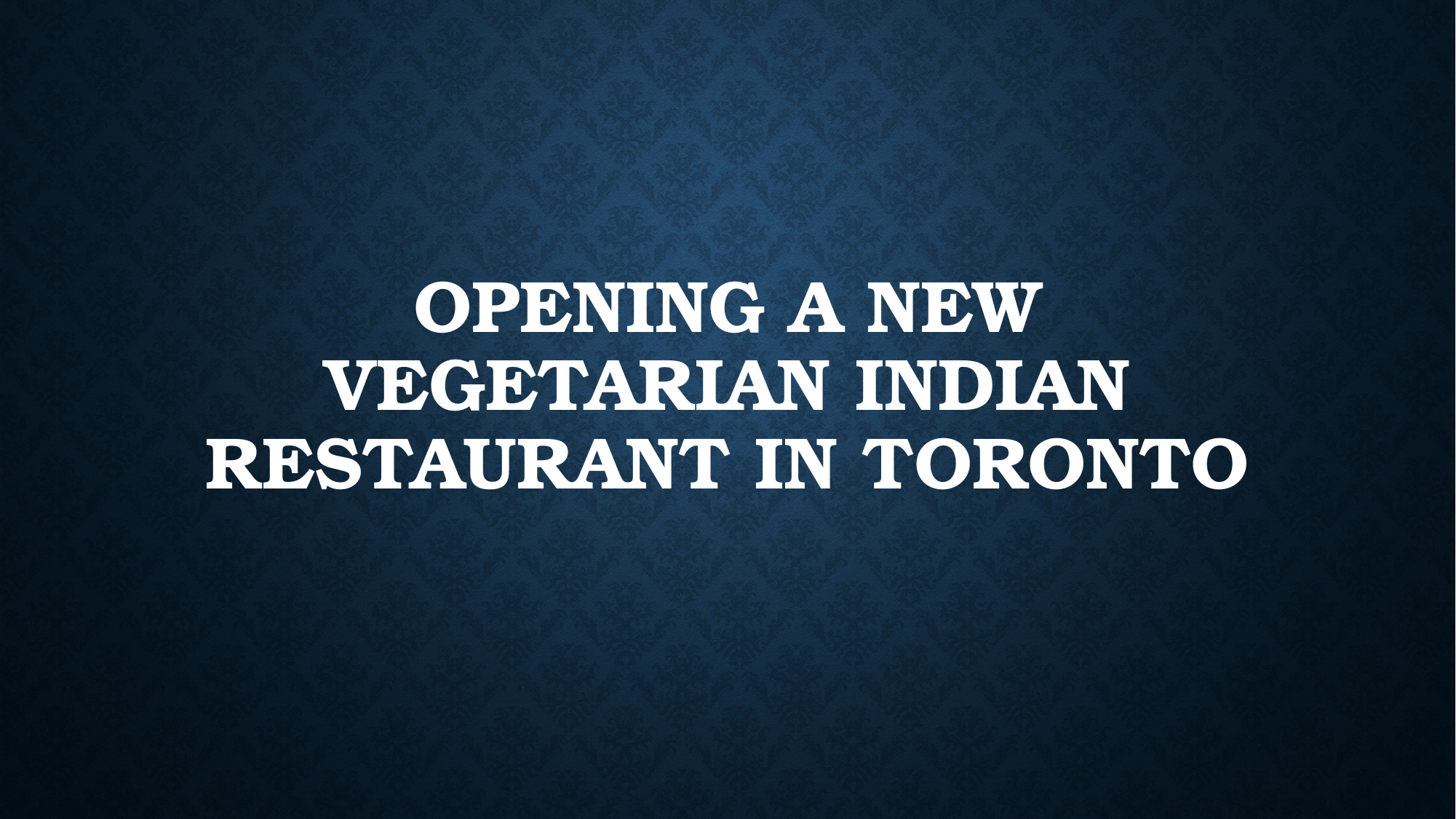

# Opening a new Vegetarian Indian Restaurant in Toronto